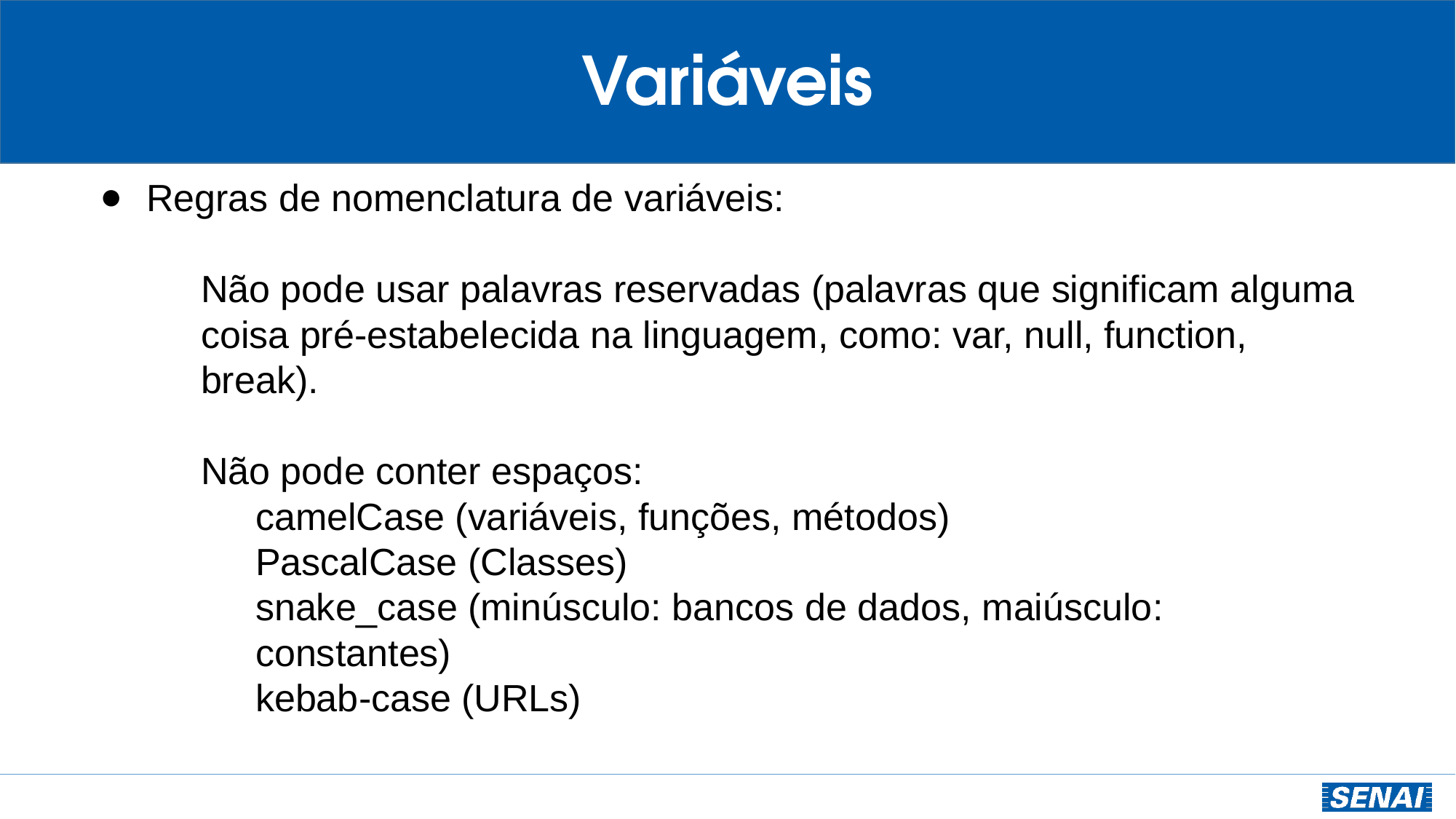

Variáveis
Regras de nomenclatura de variáveis:

Não pode usar palavras reservadas (palavras que significam alguma coisa pré-estabelecida na linguagem, como: var, null, function, break).

Não pode conter espaços:
camelCase (variáveis, funções, métodos)
PascalCase (Classes)
snake_case (minúsculo: bancos de dados, maiúsculo: constantes)
kebab-case (URLs)